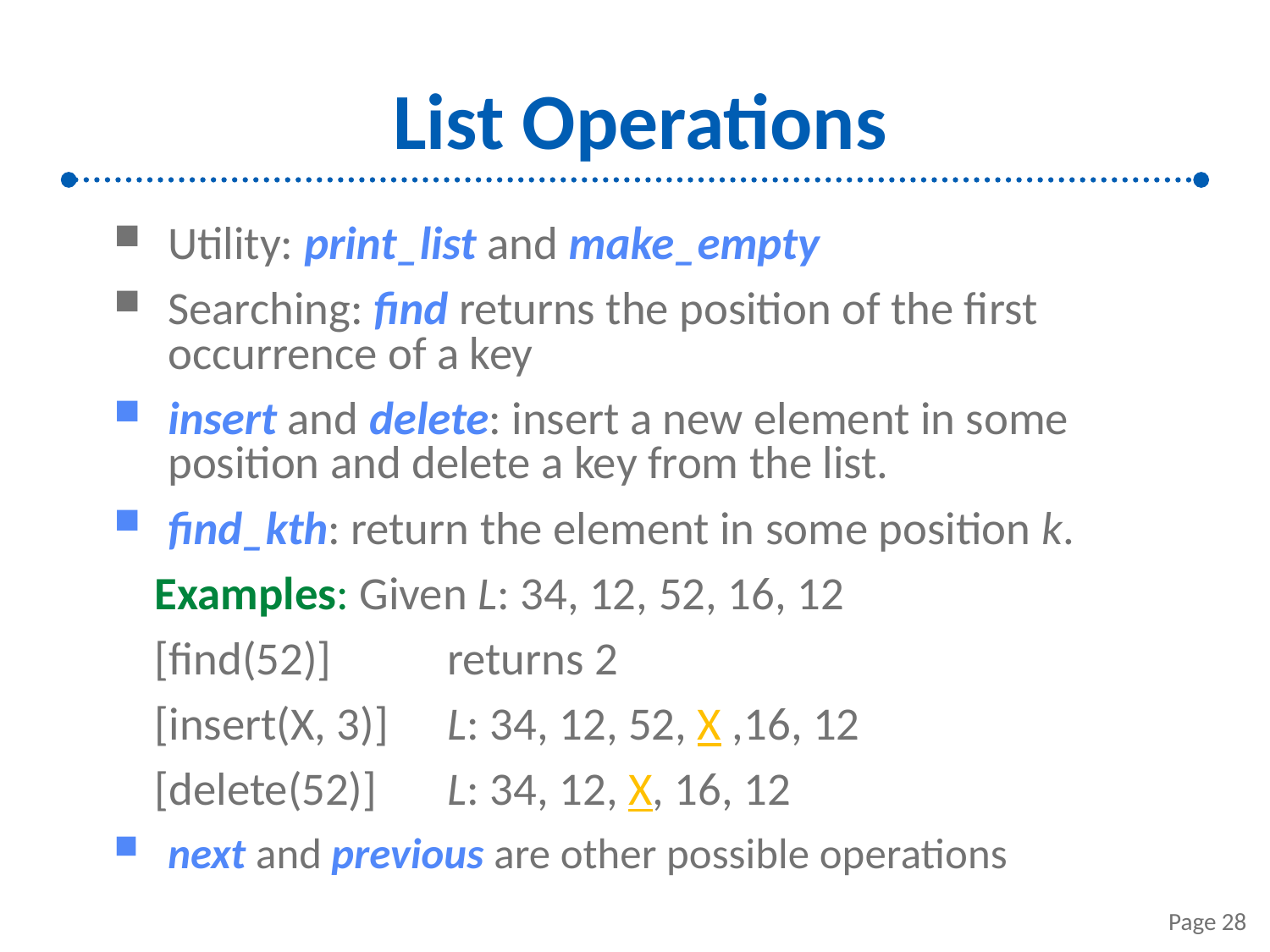

# List Operations
Utility: print_list and make_empty
Searching: find returns the position of the first occurrence of a key
insert and delete: insert a new element in some position and delete a key from the list.
find_kth: return the element in some position k.
Examples: Given L: 34, 12, 52, 16, 12
[find(52)]			returns 2
[insert(X, 3)] 		L: 34, 12, 52, X ,16, 12
[delete(52)]		L: 34, 12, X, 16, 12
next and previous are other possible operations

Page 28